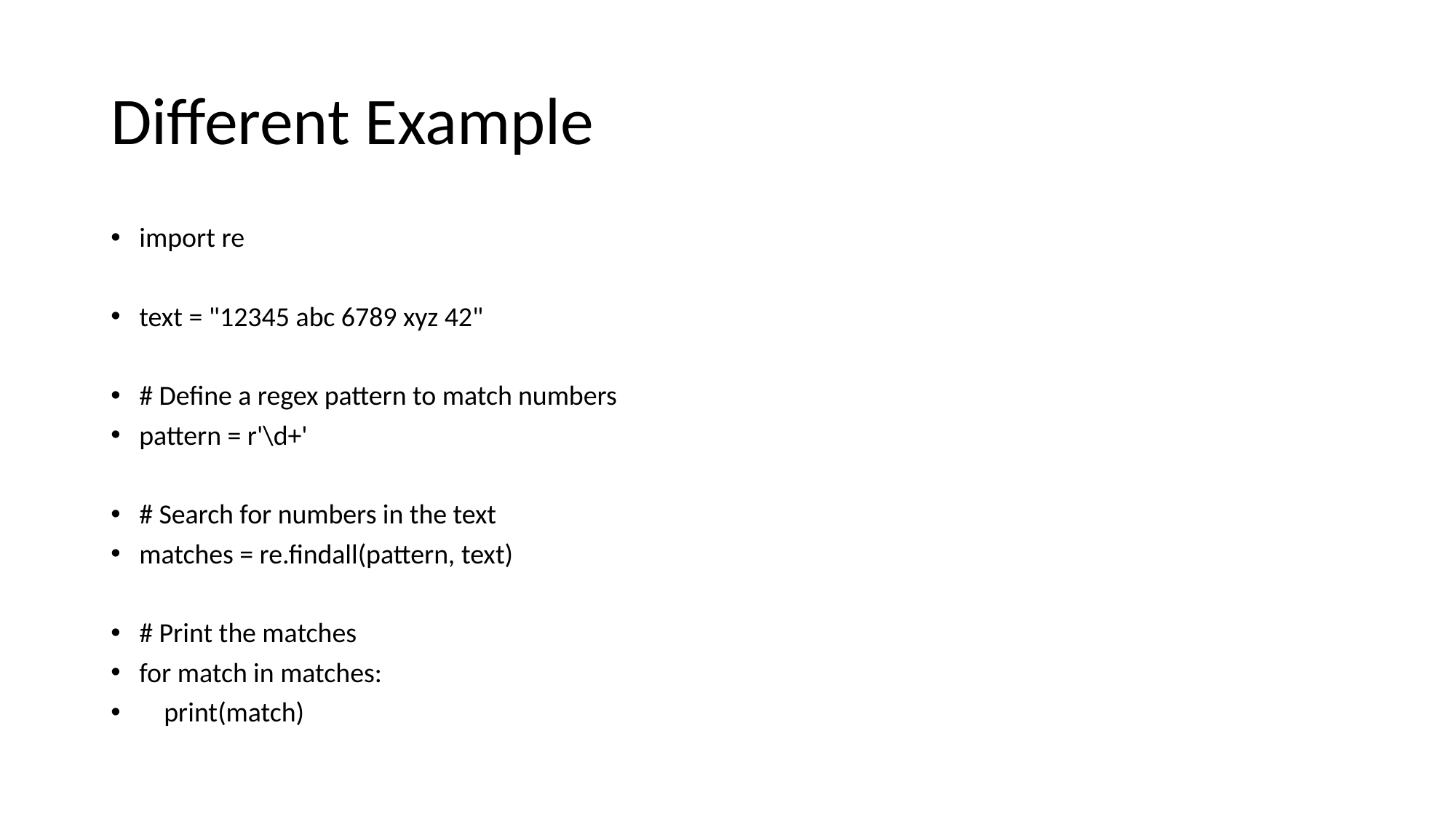

# Different Example
import re

text = "12345 abc 6789 xyz 42"

# Define a regex pattern to match numbers
pattern = r'\d+'

# Search for numbers in the text
matches = re.findall(pattern, text)

# Print the matches
for match in matches:
    print(match)